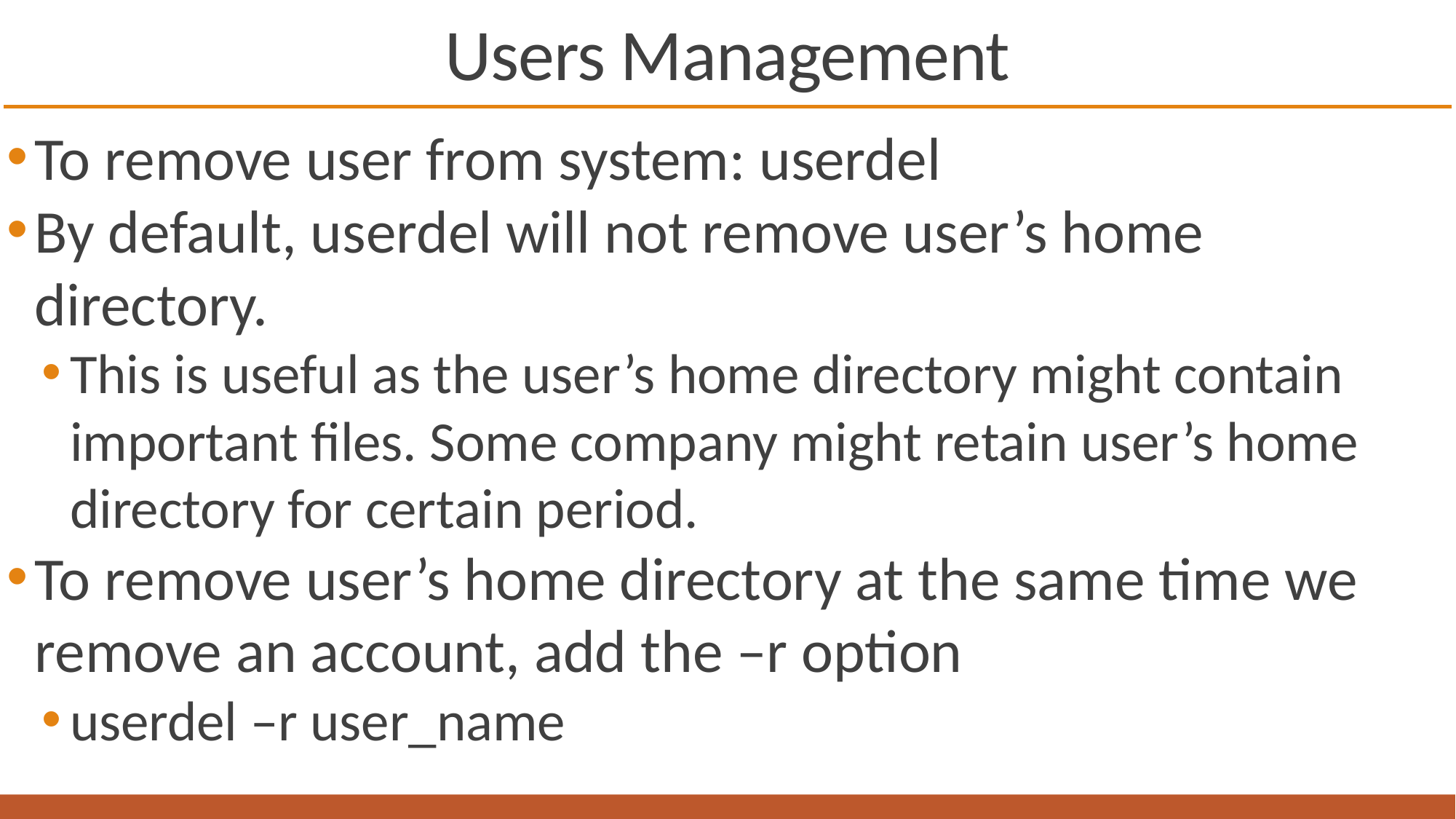

# Users Management
To remove user from system: userdel
By default, userdel will not remove user’s home directory.
This is useful as the user’s home directory might contain important files. Some company might retain user’s home directory for certain period.
To remove user’s home directory at the same time we remove an account, add the –r option
userdel –r user_name